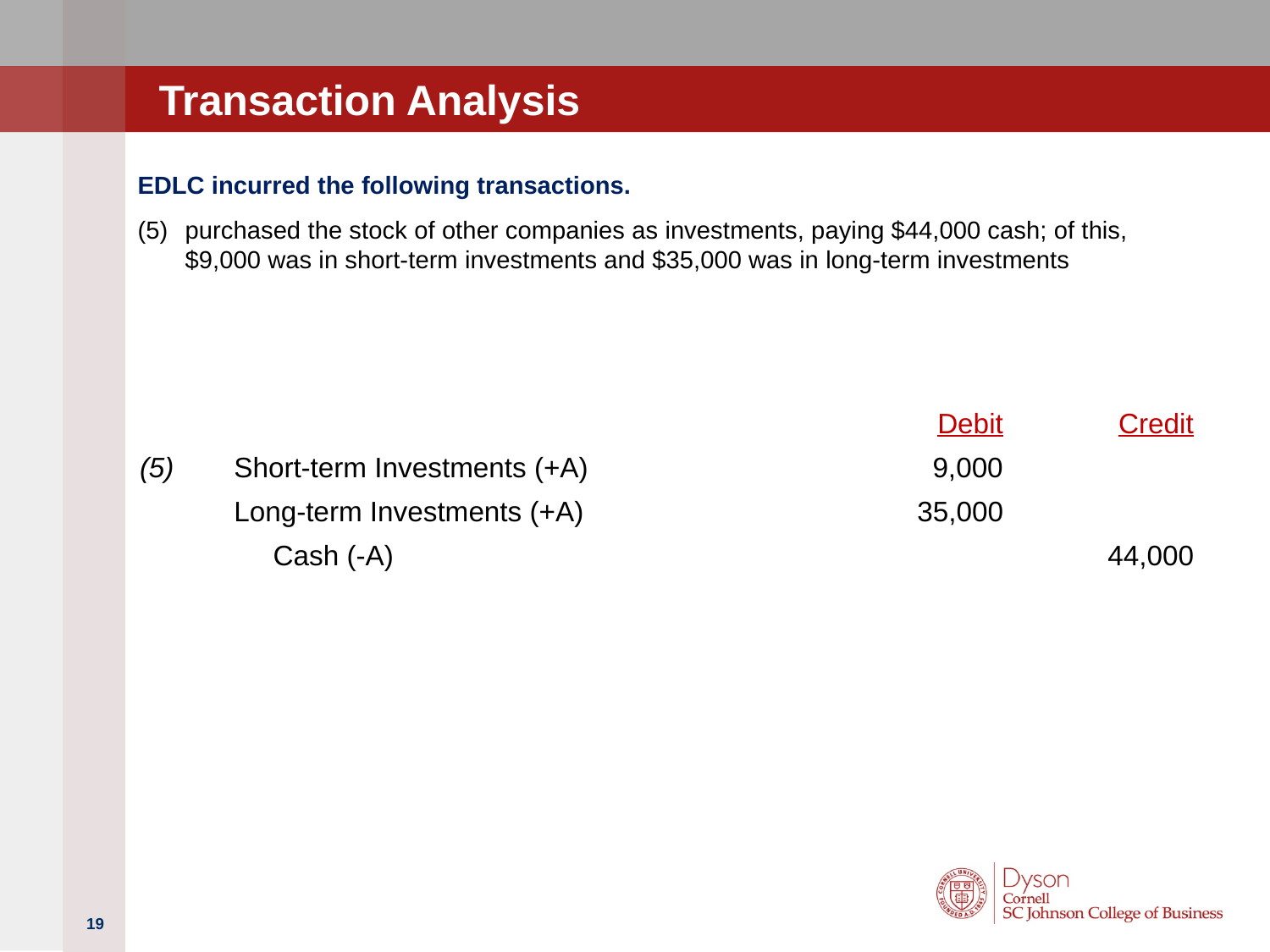

# Transaction Analysis
EDLC incurred the following transactions.
purchased the stock of other companies as investments, paying $44,000 cash; of this, $9,000 was in short-term investments and $35,000 was in long-term investments
|  |  | Debit | Credit |
| --- | --- | --- | --- |
| (5) | Short-term Investments (+A) | 9,000 |  |
|  | Long-term Investments (+A) | 35,000 |  |
|  | Cash (-A) |  | 44,000 |
19